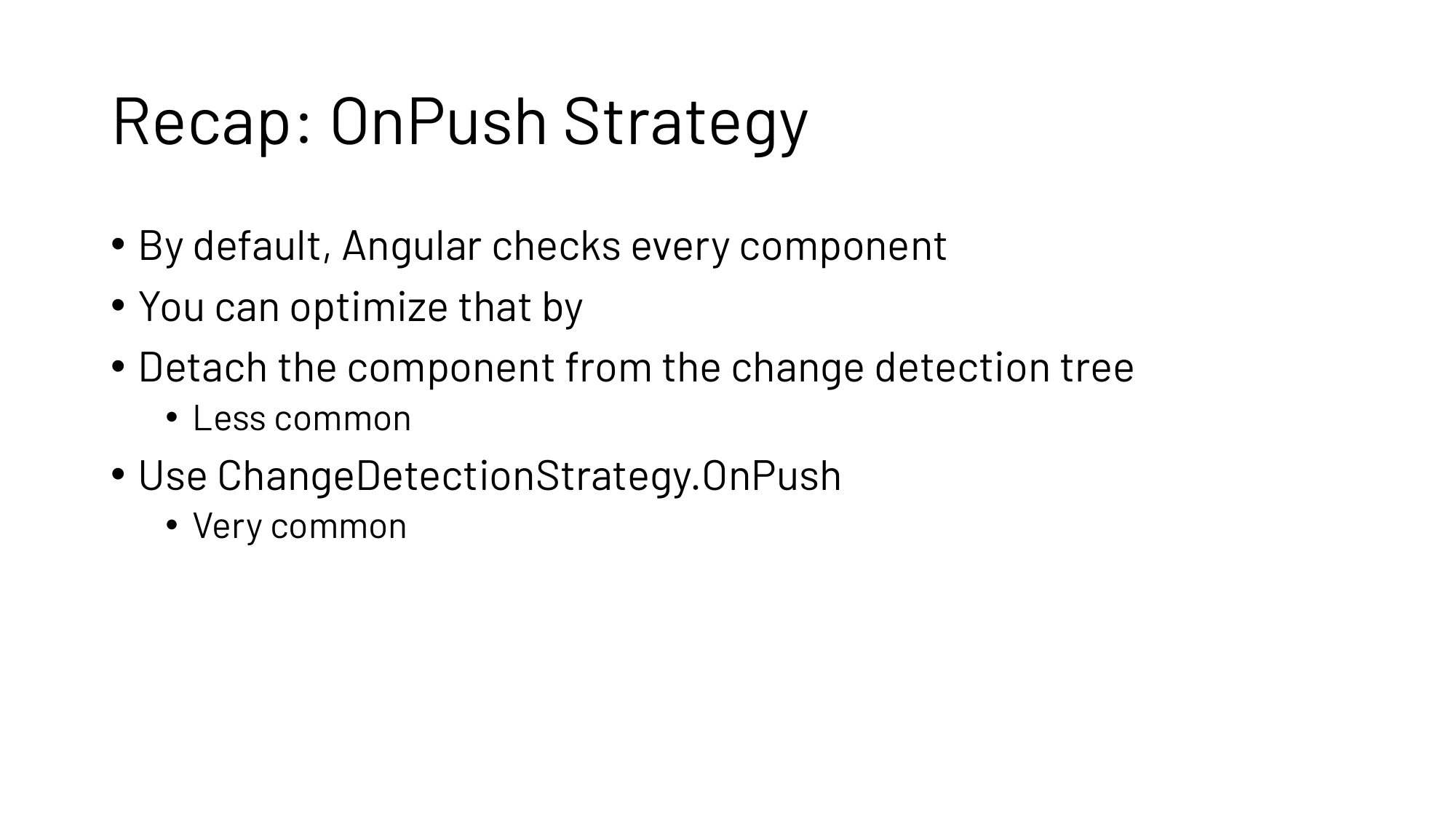

# Recap: OnPush Strategy
By default, Angular checks every component
You can optimize that by
Detach the component from the change detection tree
Less common
Use ChangeDetectionStrategy.OnPush
Very common